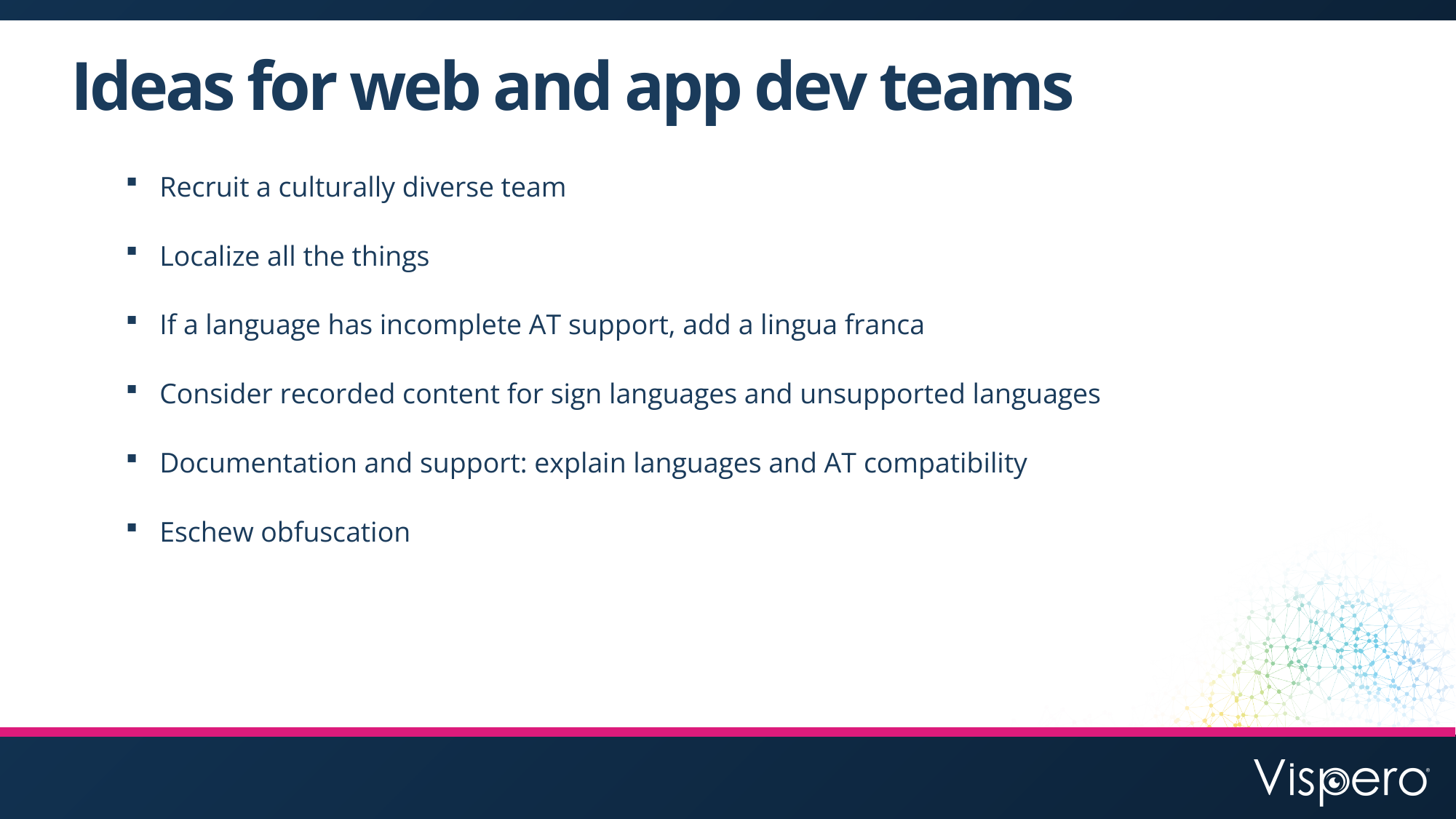

# Ideas for web and app dev teams
Recruit a culturally diverse team
Localize all the things
If a language has incomplete AT support, add a lingua franca
Consider recorded content for sign languages and unsupported languages
Documentation and support: explain languages and AT compatibility
Eschew obfuscation